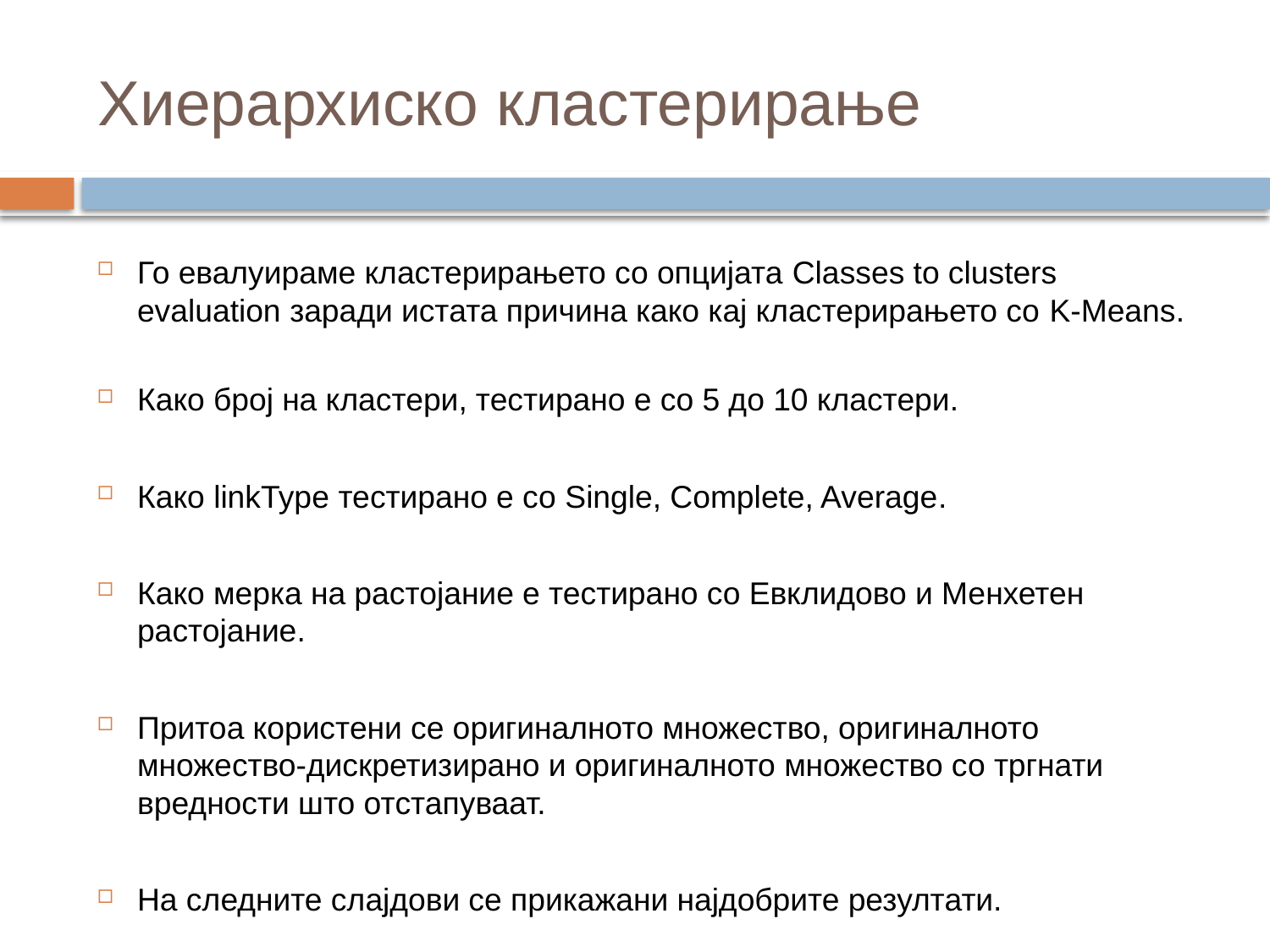

# Хиерархиско кластерирање
Го евалуираме кластерирањето со опцијата Classes to clusters evaluation заради истата причина како кај кластерирањето со K-Means.

Како број на кластери, тестирано е со 5 до 10 кластери.

Како linkType тестирано е со Single, Complete, Average.

Како мерка на растојание е тестирано со Евклидово и Менхетен растојание.

Притоа користени се оригиналното множество, оригиналното множество-дискретизирано и оригиналното множество со тргнати вредности што отстапуваат.

На следните слајдови се прикажани најдобрите резултати.